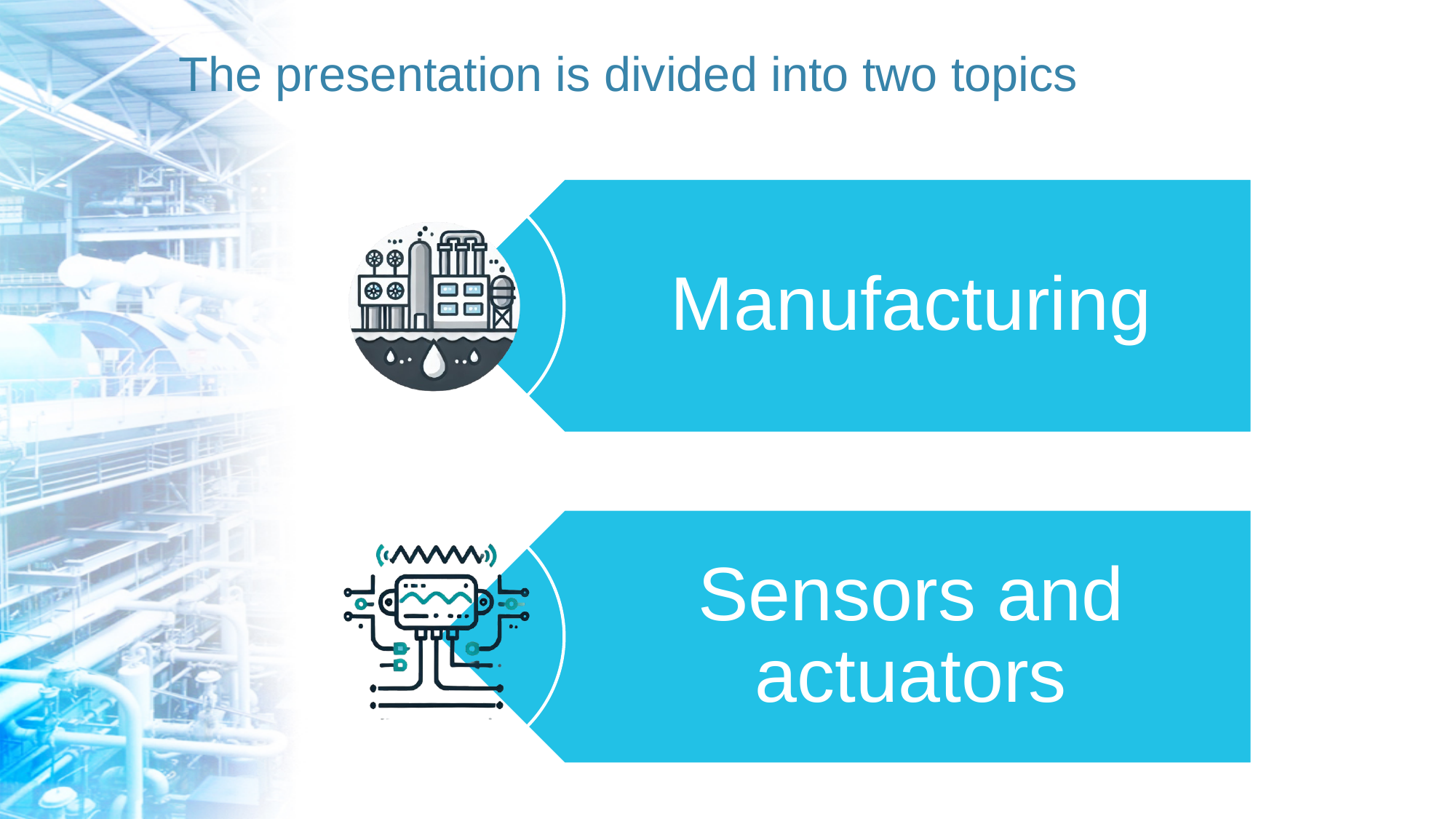

The presentation is divided into two topics

Manufacturing
Sensors and actuators